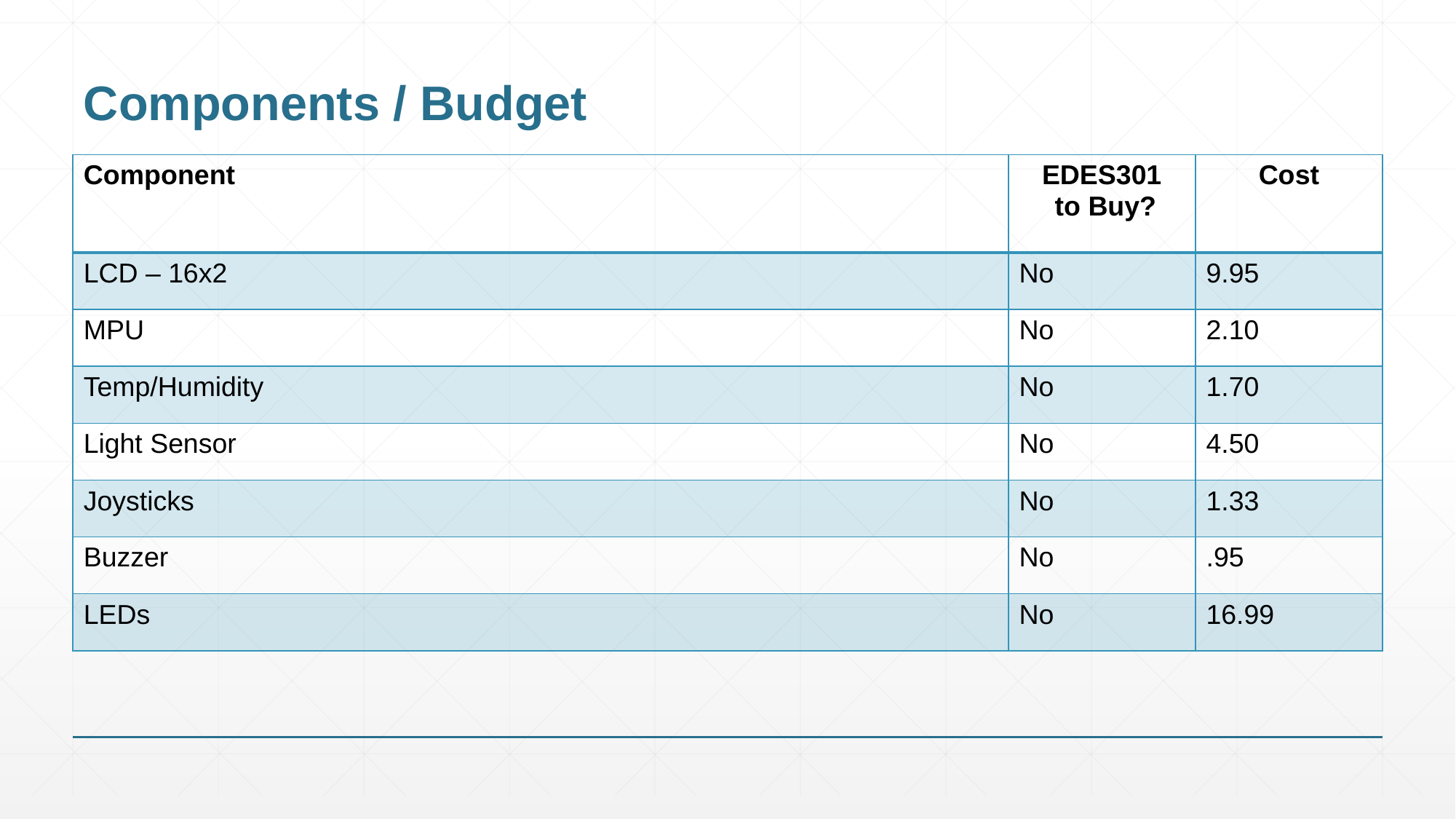

# Components / Budget
| Component | EDES301 to Buy? | Cost |
| --- | --- | --- |
| LCD – 16x2 | No | 9.95 |
| MPU | No | 2.10 |
| Temp/Humidity | No | 1.70 |
| Light Sensor | No | 4.50 |
| Joysticks | No | 1.33 |
| Buzzer | No | .95 |
| LEDs | No | 16.99 |